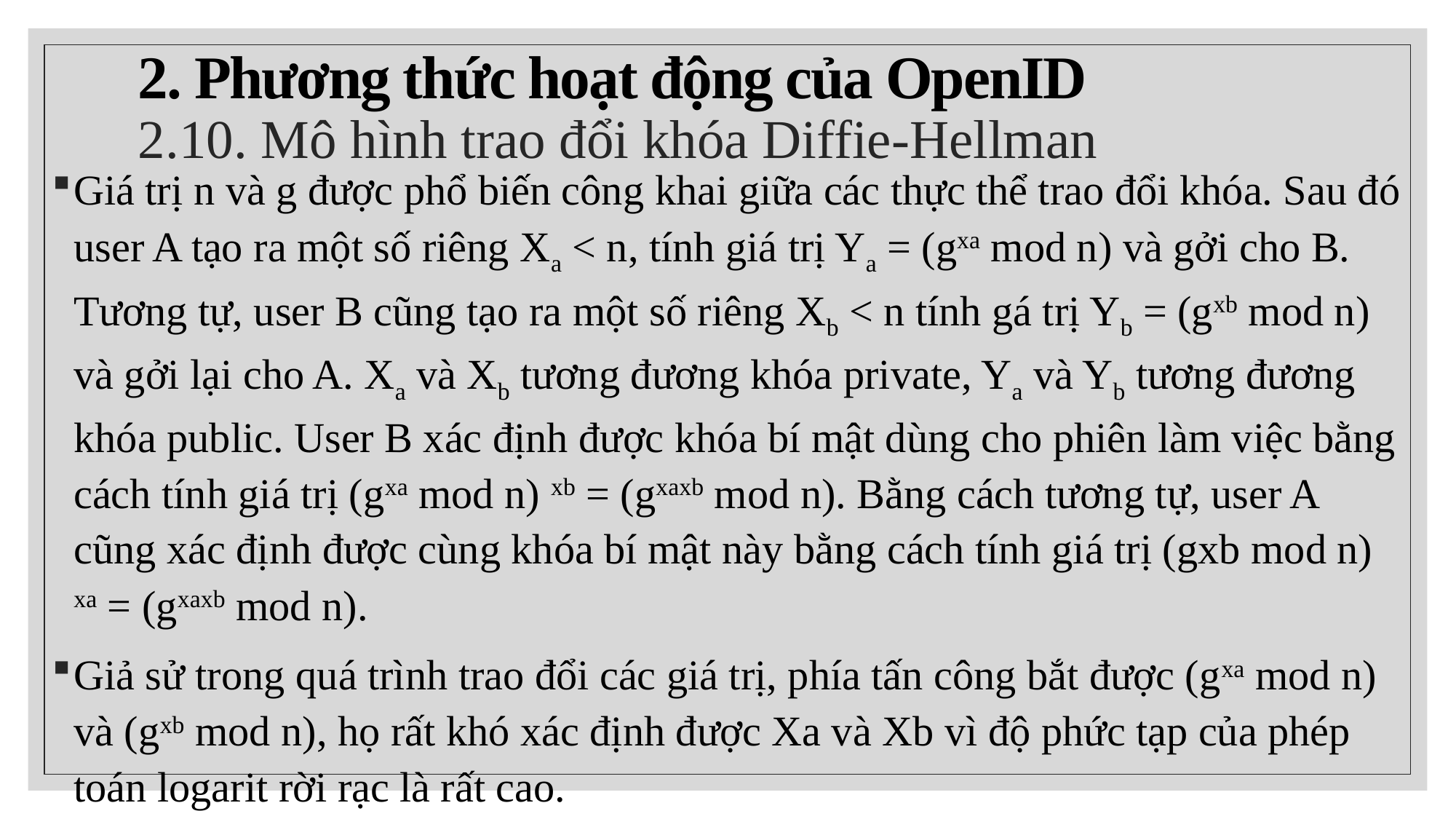

# 2. Phương thức hoạt động của OpenID 2.10. Mô hình trao đổi khóa Diffie-Hellman
Giá trị n và g được phổ biến công khai giữa các thực thể trao đổi khóa. Sau đó user A tạo ra một số riêng Xa < n, tính giá trị Ya = (gxa mod n) và gởi cho B. Tương tự, user B cũng tạo ra một số riêng Xb < n tính gá trị Yb = (gxb mod n) và gởi lại cho A. Xa và Xb tương đương khóa private, Ya và Yb tương đương khóa public. User B xác định được khóa bí mật dùng cho phiên làm việc bằng cách tính giá trị (gxa mod n) xb = (gxaxb mod n). Bằng cách tương tự, user A cũng xác định được cùng khóa bí mật này bằng cách tính giá trị (gxb mod n) xa = (gxaxb mod n).
Giả sử trong quá trình trao đổi các giá trị, phía tấn công bắt được (gxa mod n) và (gxb mod n), họ rất khó xác định được Xa và Xb vì độ phức tạp của phép toán logarit rời rạc là rất cao.